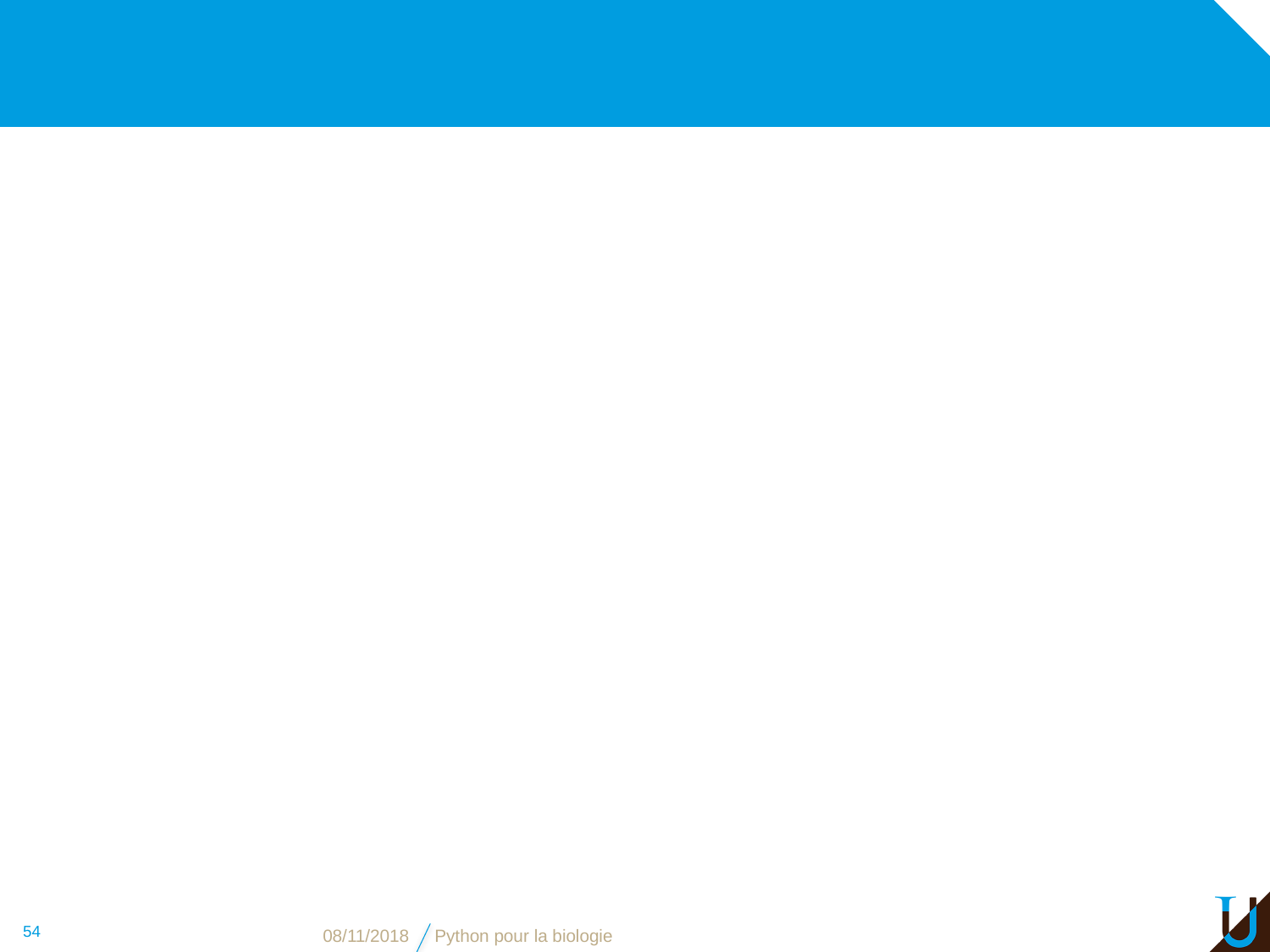

#

54
08/11/2018
Python pour la biologie